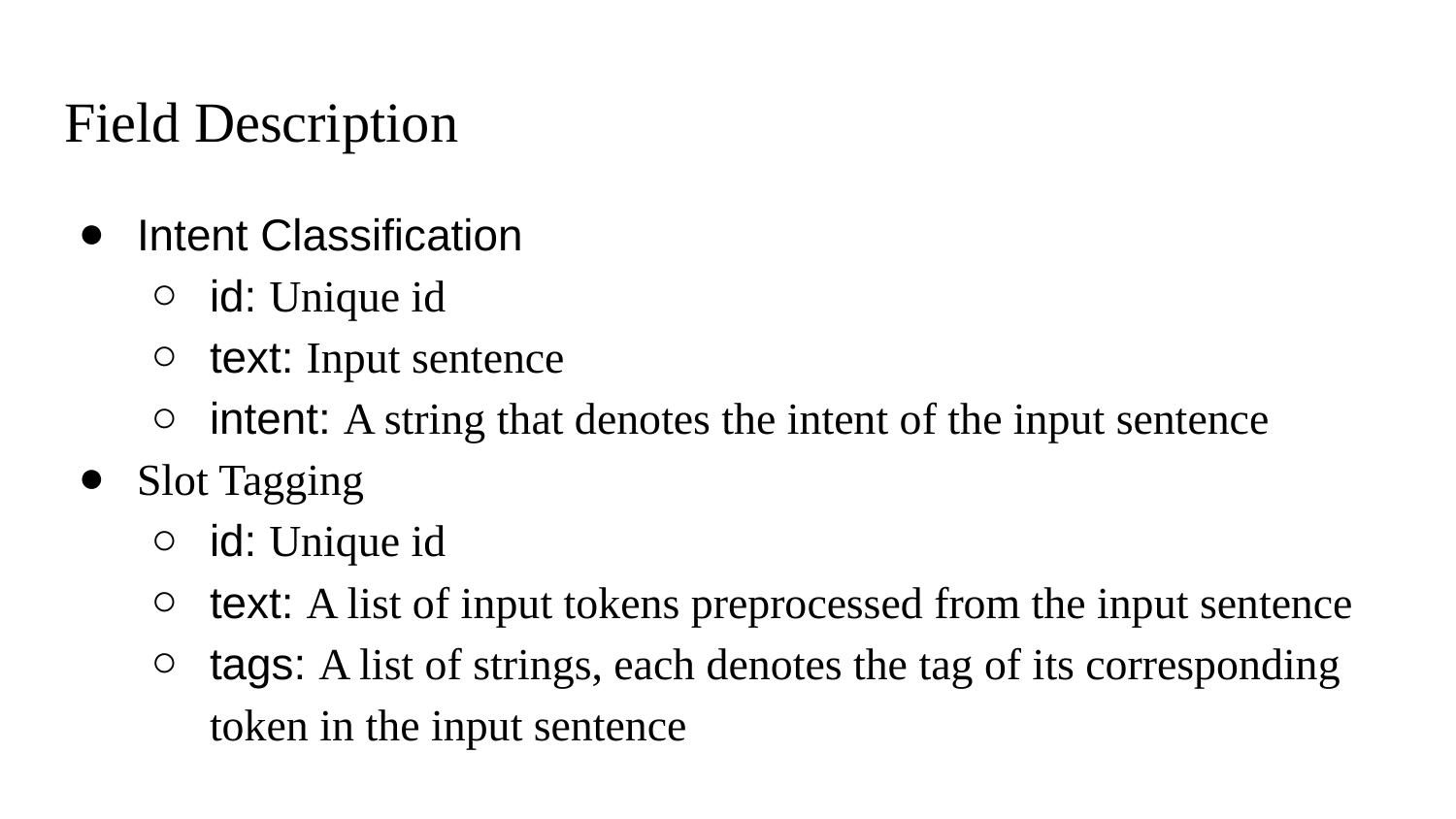

# Field Description
Intent Classification
id: Unique id
text: Input sentence
intent: A string that denotes the intent of the input sentence
Slot Tagging
id: Unique id
text: A list of input tokens preprocessed from the input sentence
tags: A list of strings, each denotes the tag of its corresponding token in the input sentence